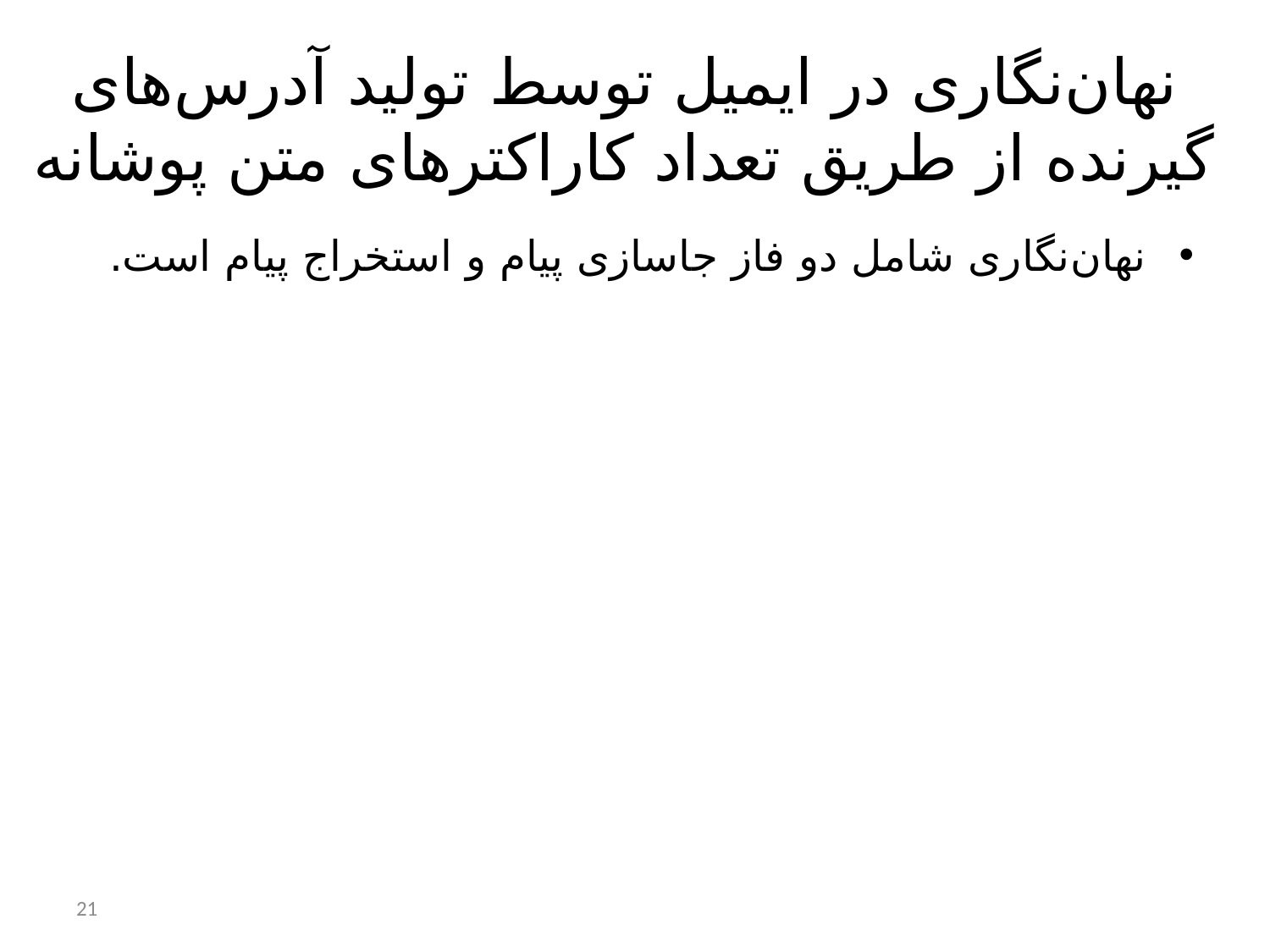

# نهان‌نگاری در ایمیل توسط تولید آدرس‌های گیرنده از طریق تعداد کاراکترهای متن پوشانه
نهان‌نگاری شامل دو فاز جاسازی پیام و استخراج پیام است.
21